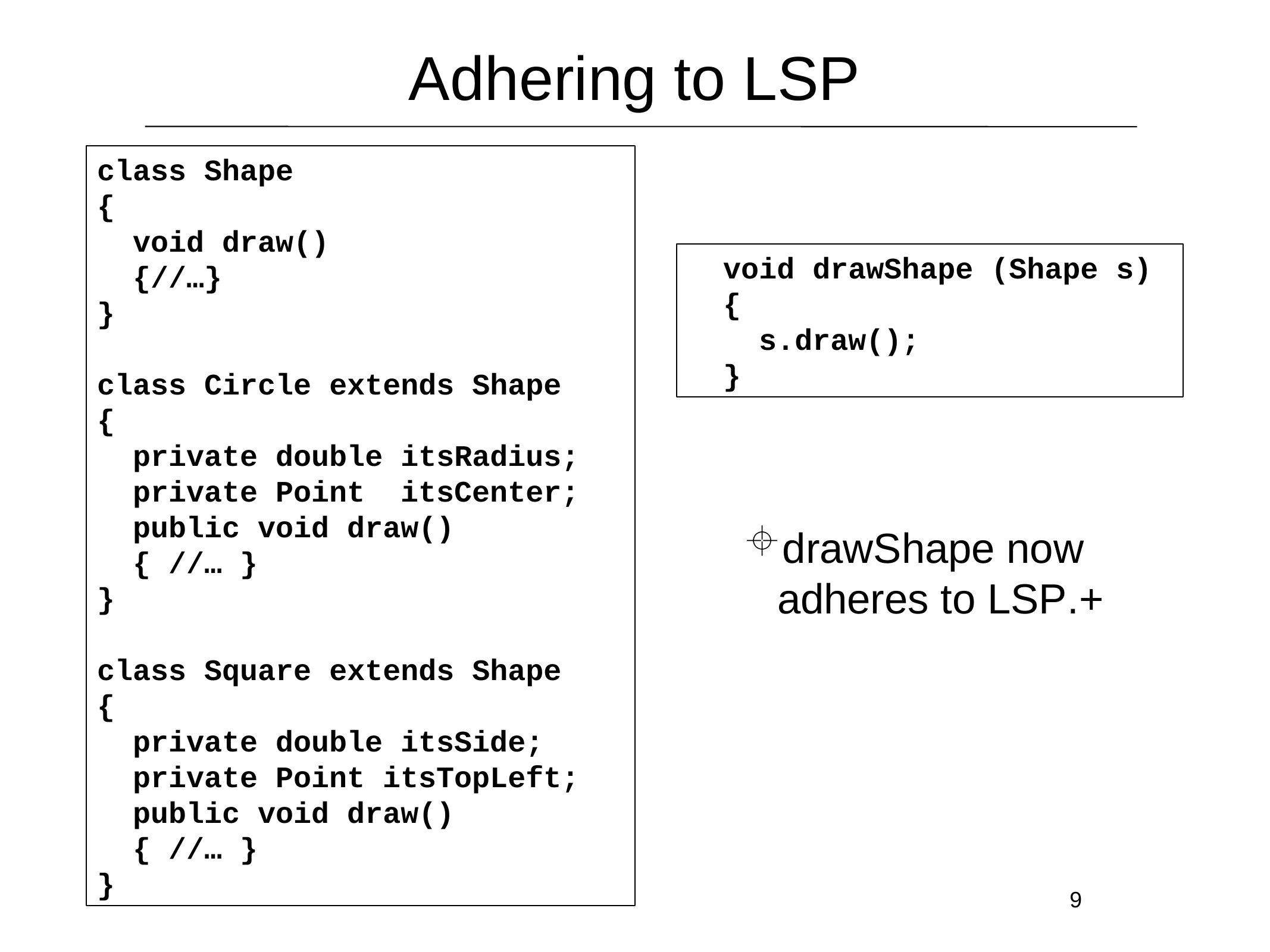

# Adhering to LSP
class Shape
{
  void draw()
  {//…}
}

class Circle extends Shape
{
  private double itsRadius;
  private Point  itsCenter;
  public void draw()
  { //… }
}

class Square extends Shape
{
  private double itsSide;
  private Point itsTopLeft;
  public void draw()
  { //… }
}
  void drawShape (Shape s)
  {
    s.draw();
  }
drawShape now adheres to LSP.+
9